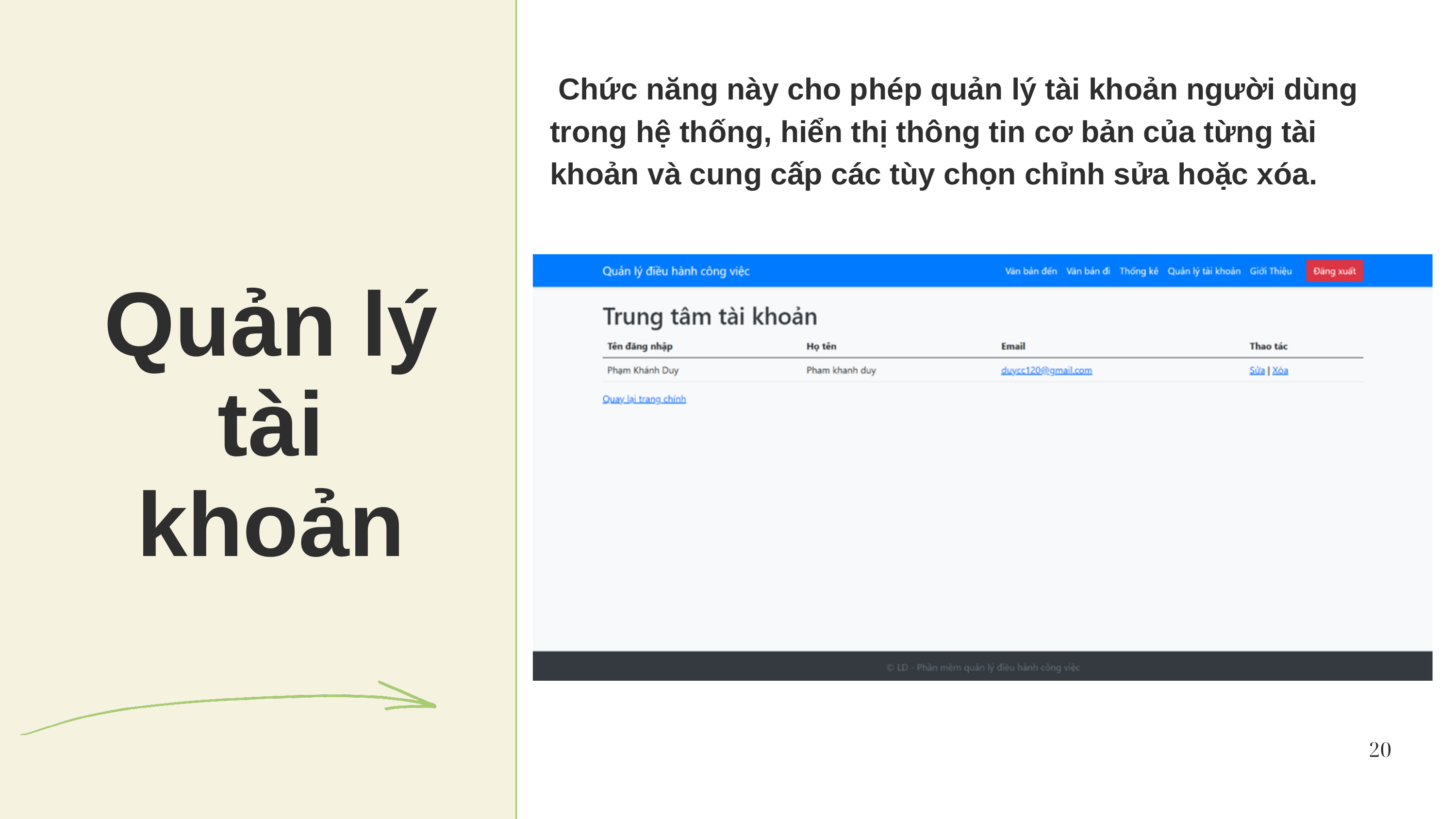

Chức năng này cho phép quản lý tài khoản người dùng trong hệ thống, hiển thị thông tin cơ bản của từng tài khoản và cung cấp các tùy chọn chỉnh sửa hoặc xóa.

Quản lý tài khoản

20